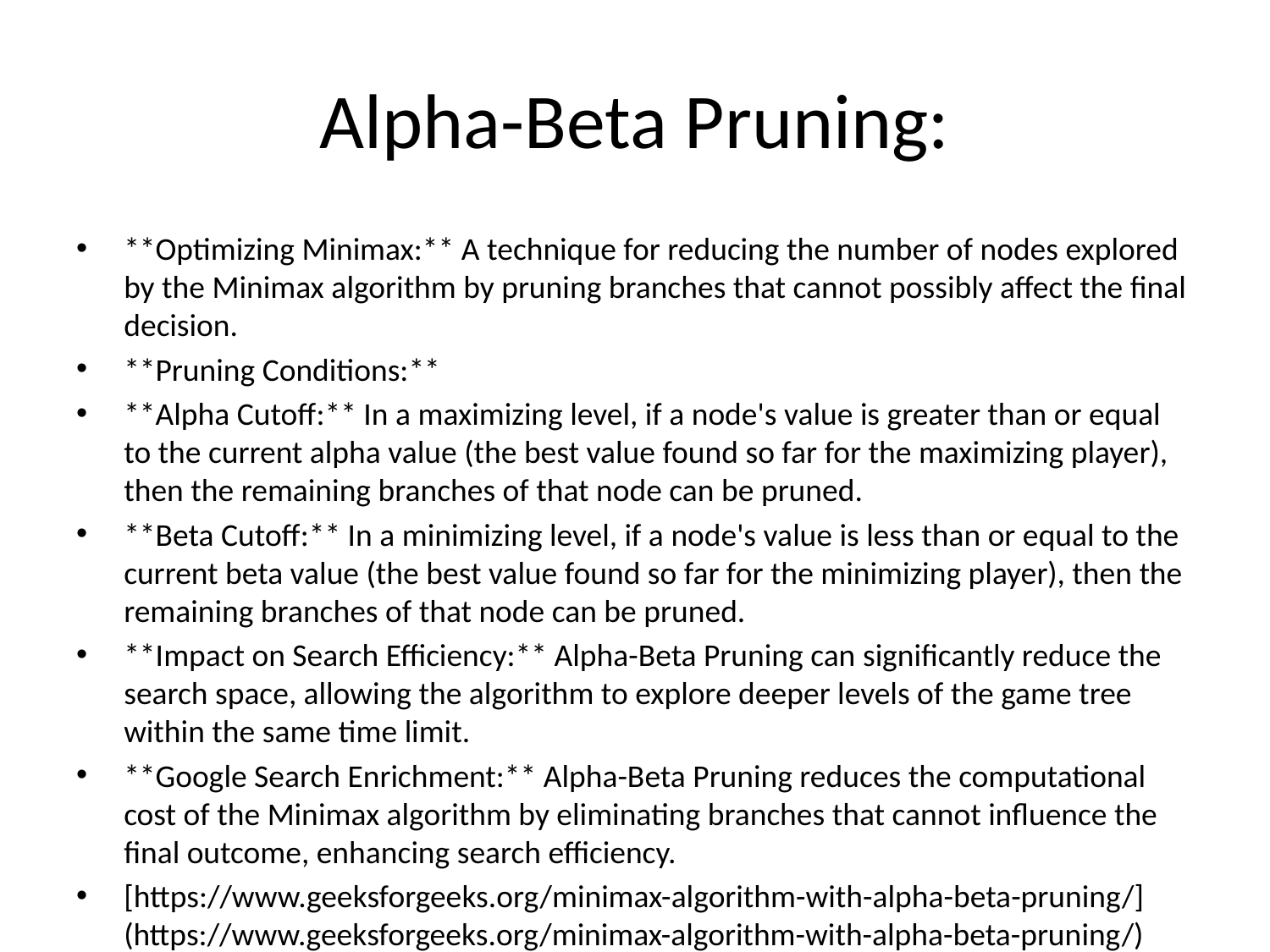

# Alpha-Beta Pruning:
**Optimizing Minimax:** A technique for reducing the number of nodes explored by the Minimax algorithm by pruning branches that cannot possibly affect the final decision.
**Pruning Conditions:**
**Alpha Cutoff:** In a maximizing level, if a node's value is greater than or equal to the current alpha value (the best value found so far for the maximizing player), then the remaining branches of that node can be pruned.
**Beta Cutoff:** In a minimizing level, if a node's value is less than or equal to the current beta value (the best value found so far for the minimizing player), then the remaining branches of that node can be pruned.
**Impact on Search Efficiency:** Alpha-Beta Pruning can significantly reduce the search space, allowing the algorithm to explore deeper levels of the game tree within the same time limit.
**Google Search Enrichment:** Alpha-Beta Pruning reduces the computational cost of the Minimax algorithm by eliminating branches that cannot influence the final outcome, enhancing search efficiency.
[https://www.geeksforgeeks.org/minimax-algorithm-with-alpha-beta-pruning/](https://www.geeksforgeeks.org/minimax-algorithm-with-alpha-beta-pruning/)